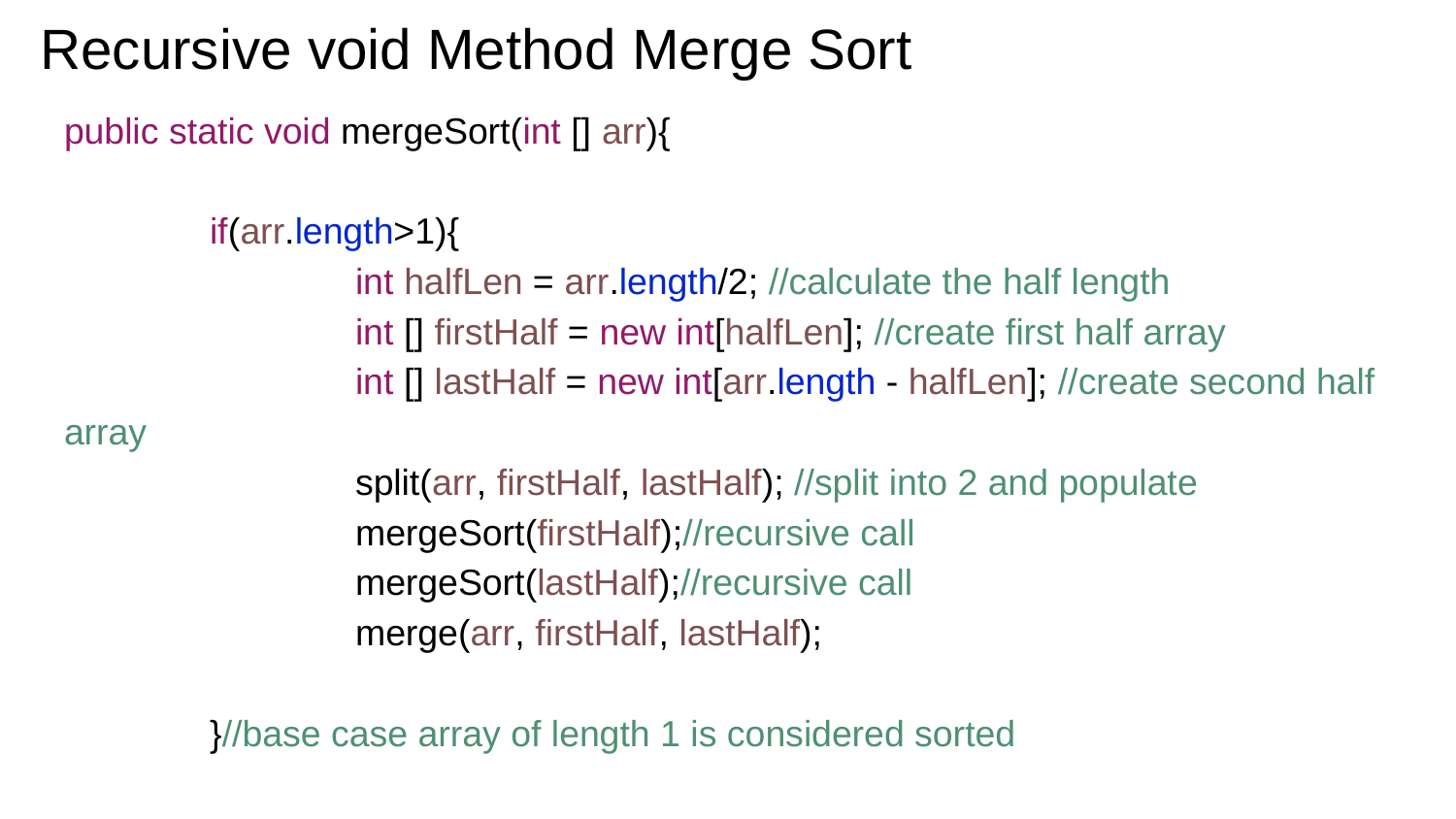

# Recursive void Method Merge Sort
public static void mergeSort(int [] arr){

	if(arr.length>1){
		int halfLen = arr.length/2; //calculate the half length
		int [] firstHalf = new int[halfLen]; //create first half array
		int [] lastHalf = new int[arr.length - halfLen]; //create second half array
		split(arr, firstHalf, lastHalf); //split into 2 and populate
		mergeSort(firstHalf);//recursive call
		mergeSort(lastHalf);//recursive call
		merge(arr, firstHalf, lastHalf);

	}//base case array of length 1 is considered sorted

}